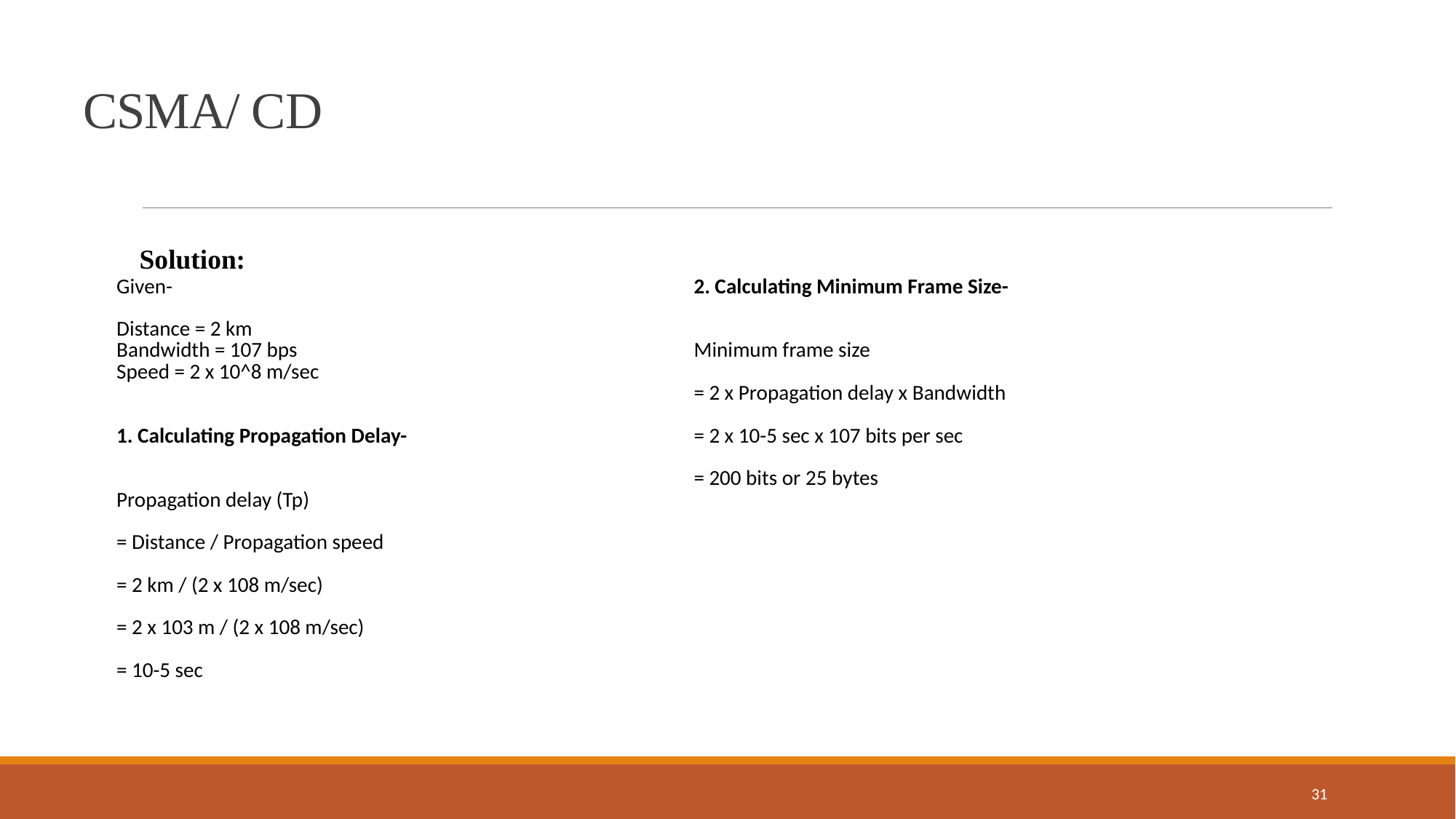

CSMA/ CD
Solution:

| Given- Distance = 2 km Bandwidth = 107 bps Speed = 2 x 10^8 m/sec 1. Calculating Propagation Delay- Propagation delay (Tp) = Distance / Propagation speed = 2 km / (2 x 108 m/sec) = 2 x 103 m / (2 x 108 m/sec) = 10-5 sec | 2. Calculating Minimum Frame Size- Minimum frame size = 2 x Propagation delay x Bandwidth = 2 x 10-5 sec x 107 bits per sec = 200 bits or 25 bytes |
| --- | --- |
31